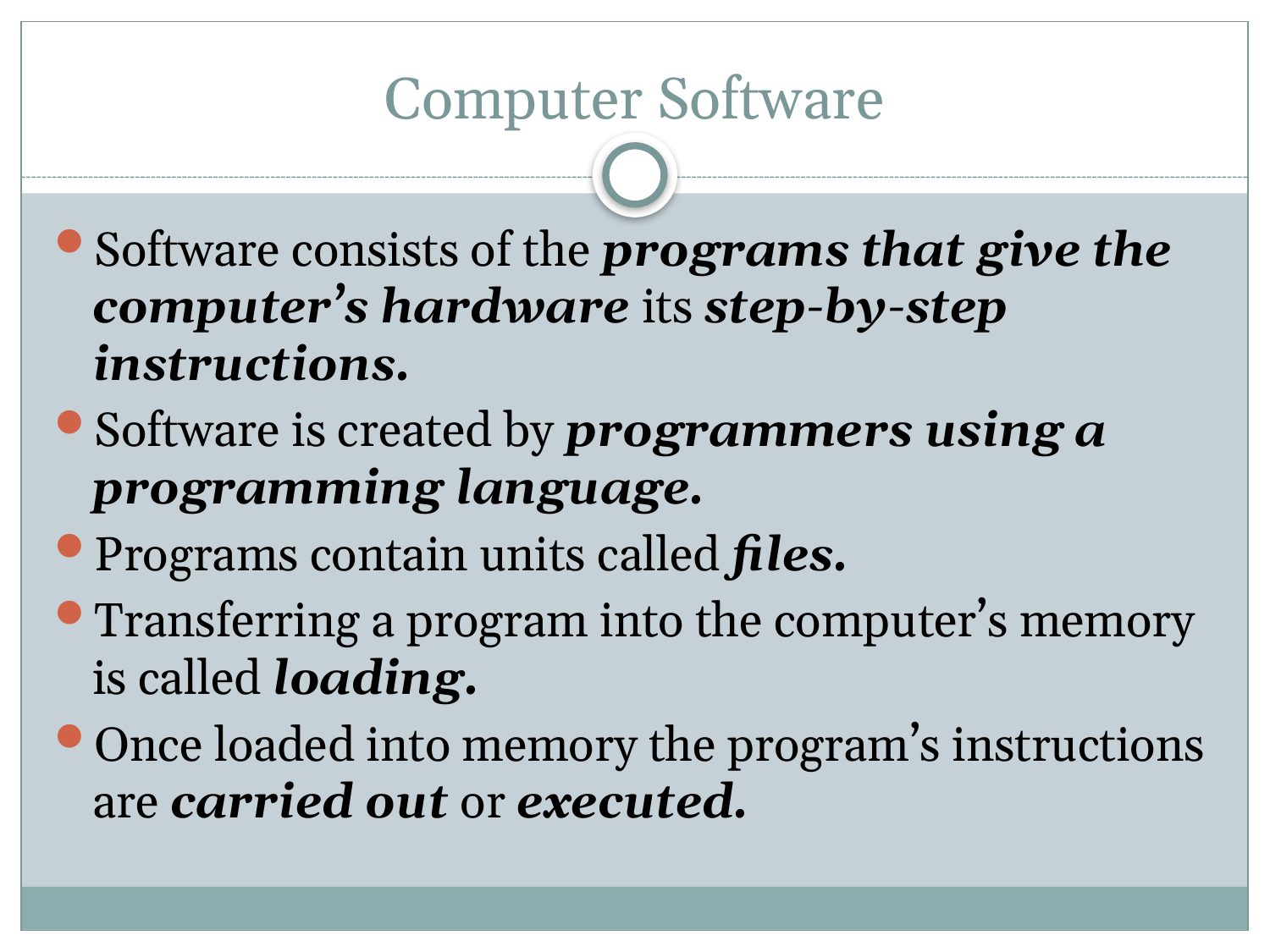

# Computer Software
Software consists of the programs that give the computer’s hardware its step-by-step instructions.
Software is created by programmers using a programming language.
Programs contain units called files.
Transferring a program into the computer’s memory is called loading.
Once loaded into memory the program’s instructions are carried out or executed.